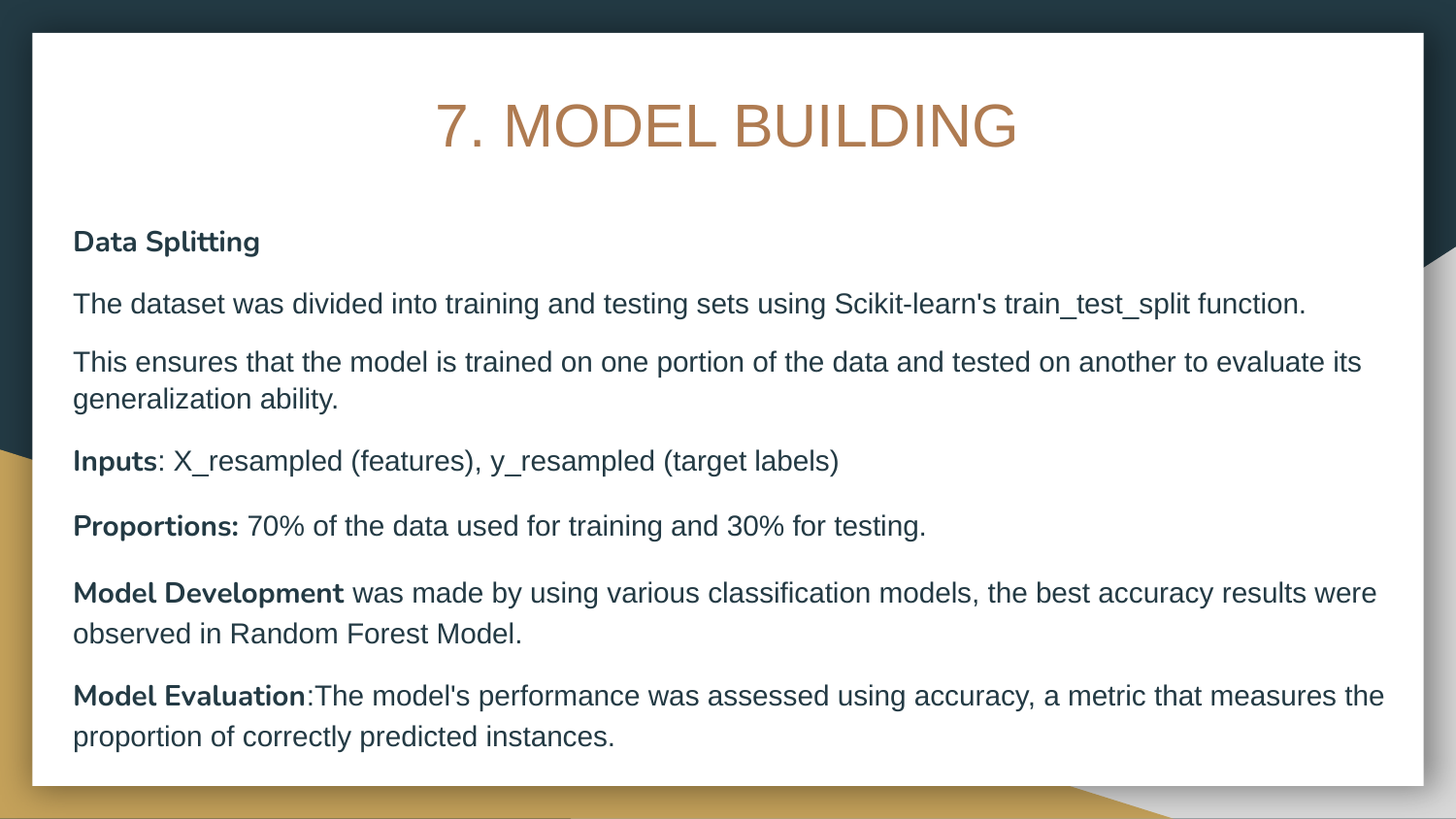

# 7. MODEL BUILDING
Data Splitting
The dataset was divided into training and testing sets using Scikit-learn's train_test_split function.
This ensures that the model is trained on one portion of the data and tested on another to evaluate its generalization ability.
Inputs: X_resampled (features), y_resampled (target labels)
Proportions: 70% of the data used for training and 30% for testing.
Model Development was made by using various classification models, the best accuracy results were observed in Random Forest Model.
Model Evaluation:The model's performance was assessed using accuracy, a metric that measures the proportion of correctly predicted instances.